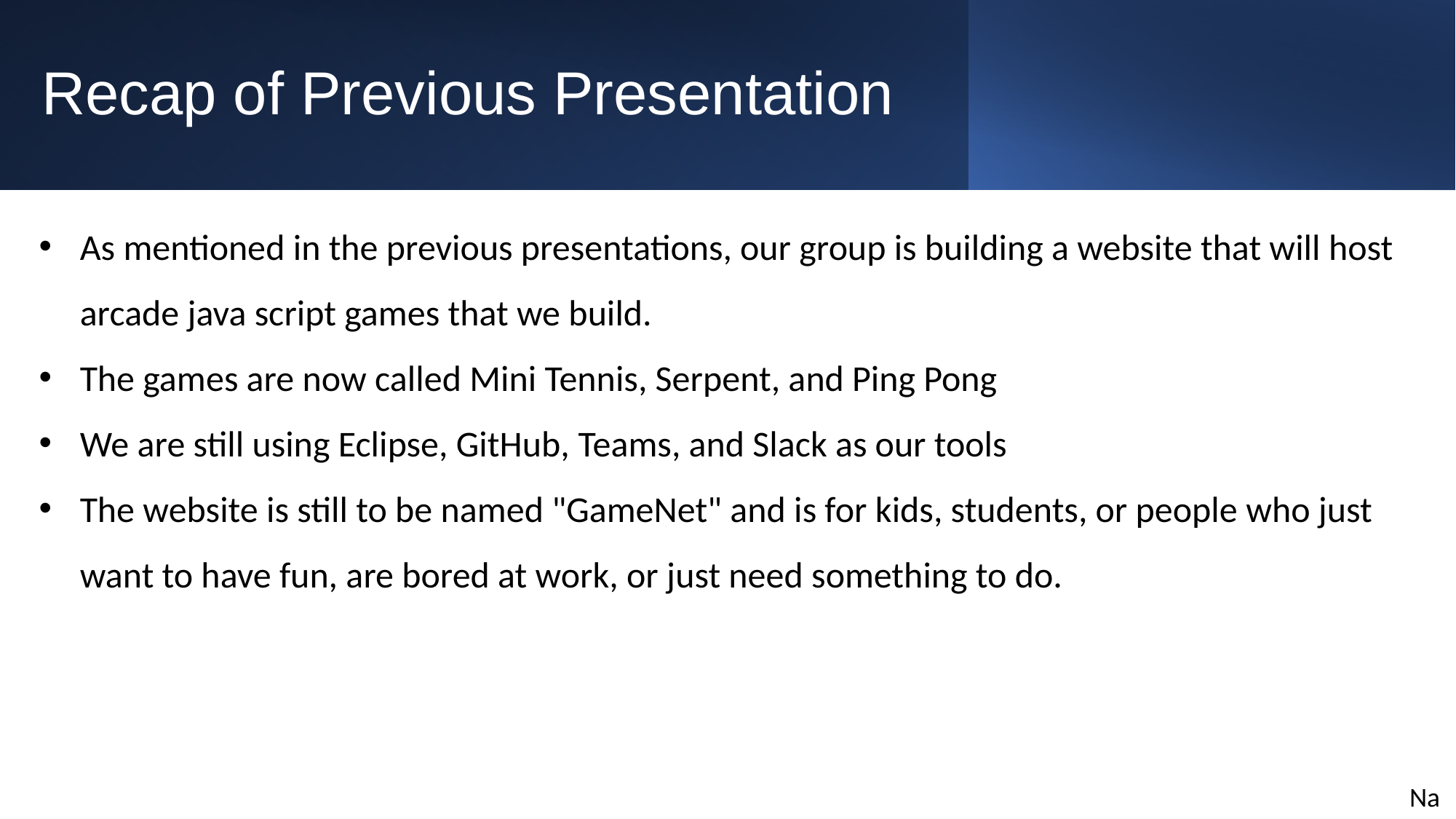

# Recap of Previous Presentation

As mentioned in the previous presentations, our group is building a website that will host arcade java script games that we build.
The games are now called Mini Tennis, Serpent, and Ping Pong
We are still using Eclipse, GitHub, Teams, and Slack as our tools
The website is still to be named "GameNet" and is for kids, students, or people who just want to have fun, are bored at work, or just need something to do.

Na